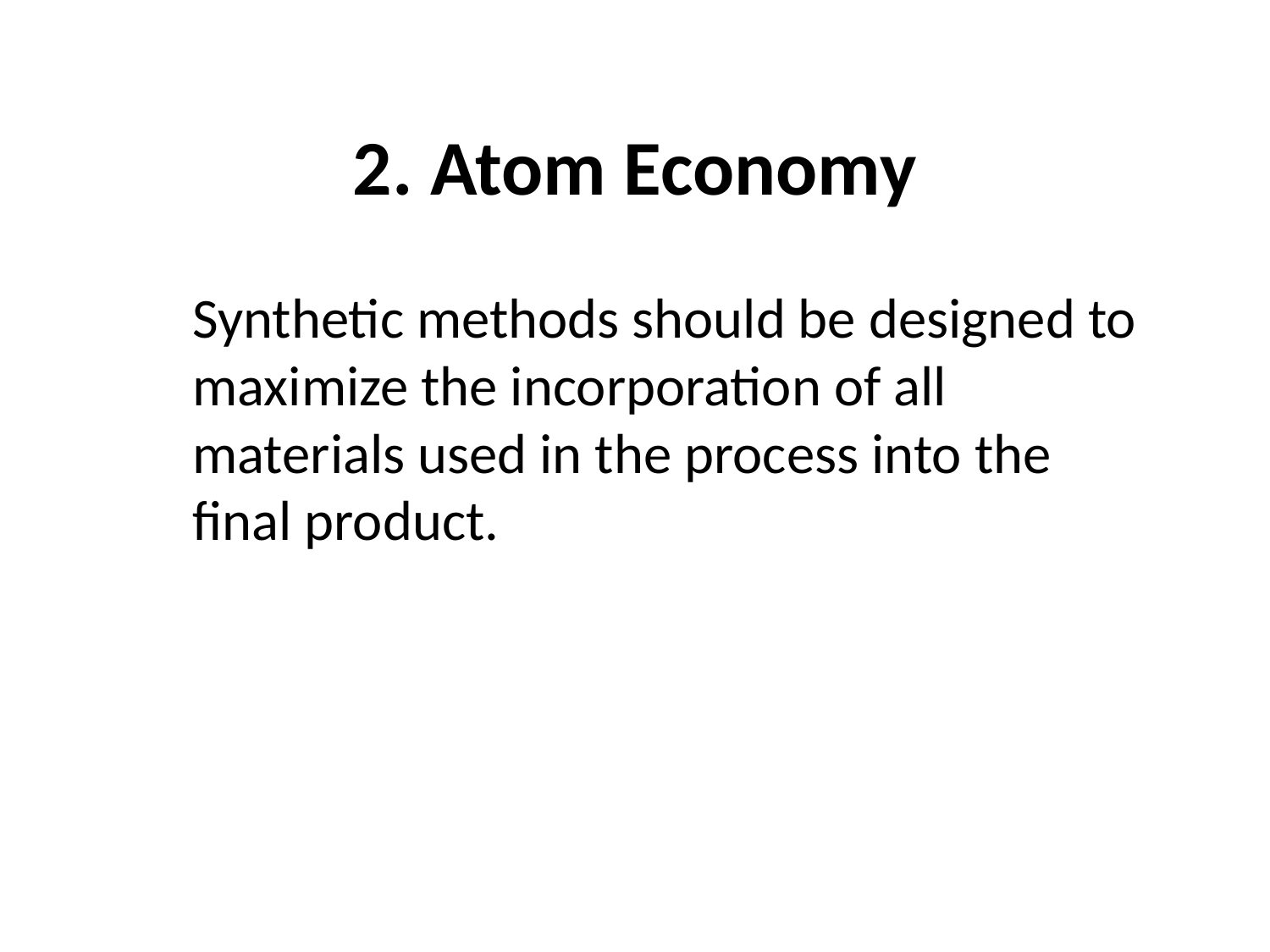

# 2. Atom Economy
	Synthetic methods should be designed to maximize the incorporation of all materials used in the process into the final product.